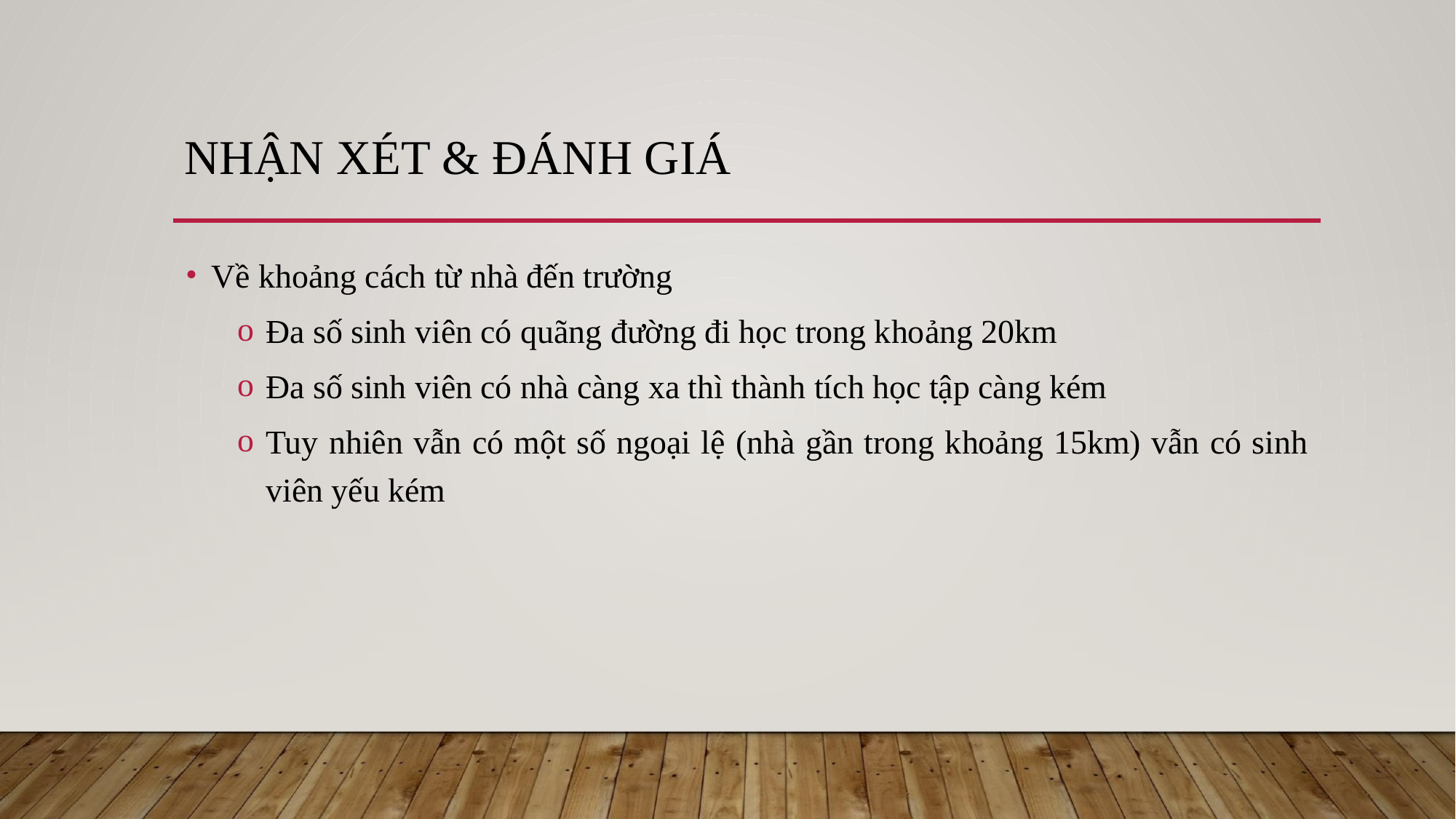

# NHẬN XÉT & ĐÁNH GIÁ
Về khoảng cách từ nhà đến trường
Đa số sinh viên có quãng đường đi học trong khoảng 20km
Đa số sinh viên có nhà càng xa thì thành tích học tập càng kém
Tuy nhiên vẫn có một số ngoại lệ (nhà gần trong khoảng 15km) vẫn có sinh viên yếu kém